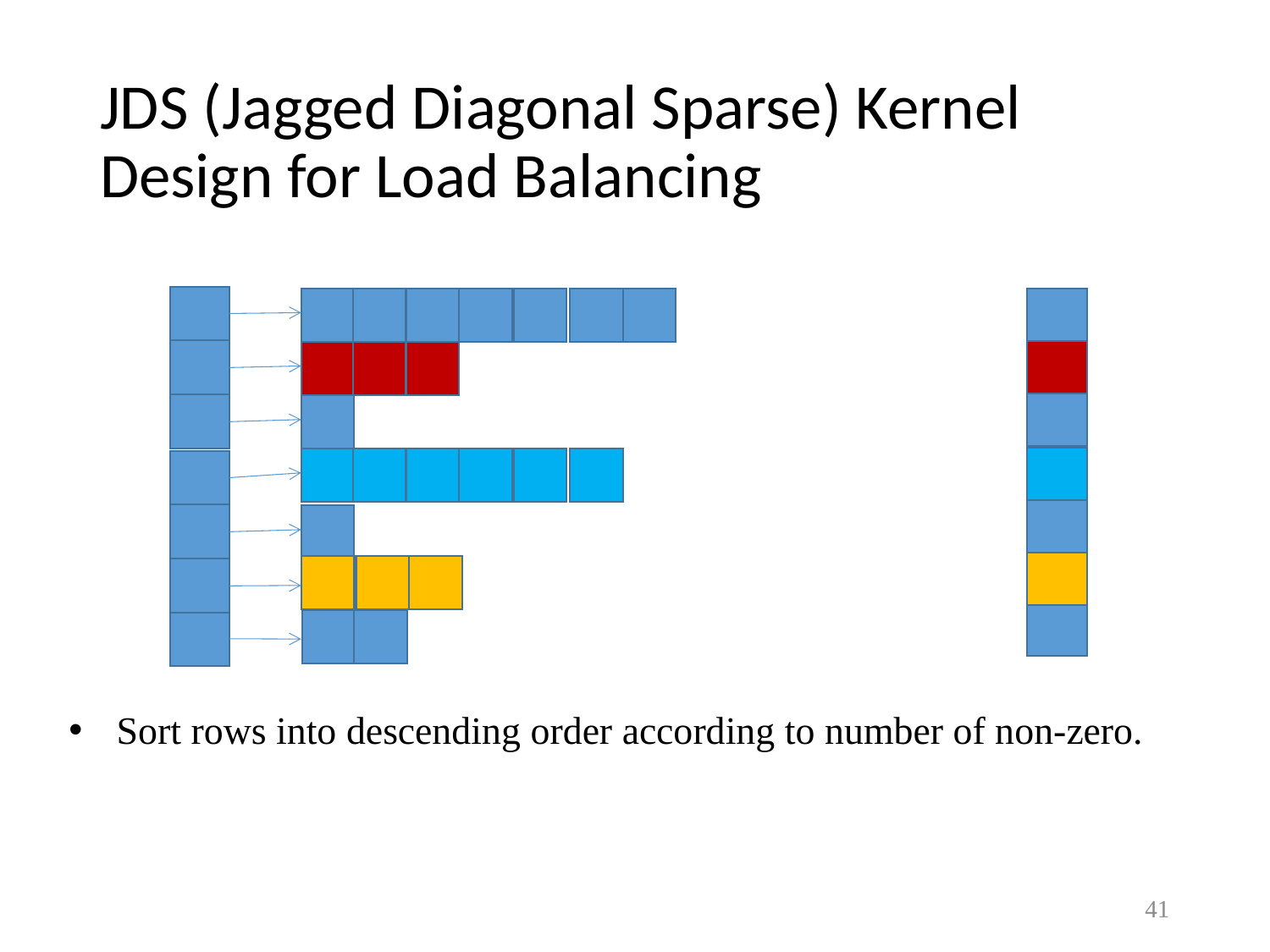

# JDS (Jagged Diagonal Sparse) Kernel Design for Load Balancing

Sort rows into descending order according to number of non-zero.
JDS Format
41